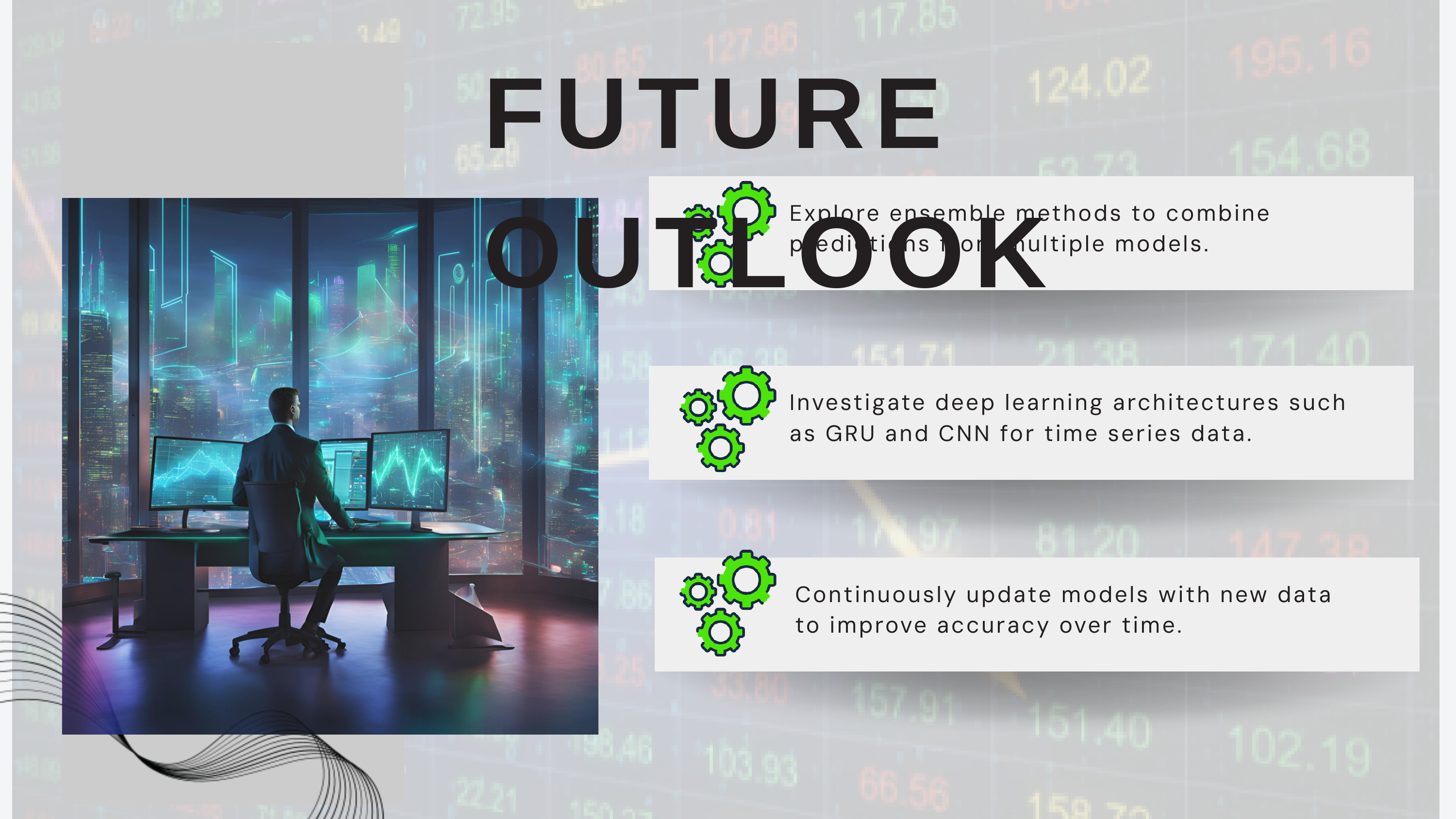

FUTURE OUTLOOK

Explore ensemble methods to combine predictions from multiple models.

Investigate deep learning architectures such as GRU and CNN for time series data.

Continuously update models with new data to improve accuracy over time.